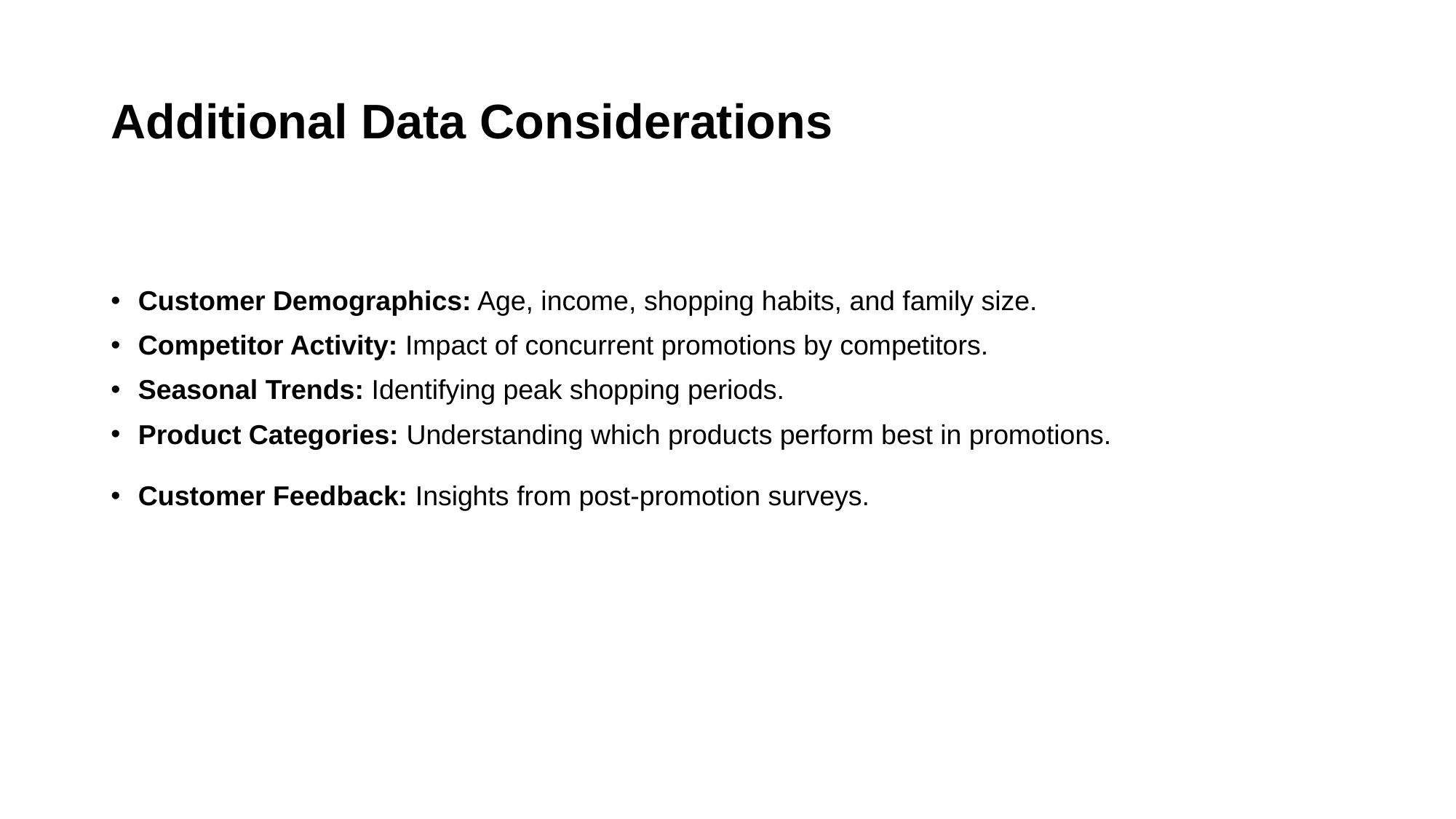

# Additional Data Considerations
Customer Demographics: Age, income, shopping habits, and family size.
Competitor Activity: Impact of concurrent promotions by competitors.
Seasonal Trends: Identifying peak shopping periods.
Product Categories: Understanding which products perform best in promotions.
Customer Feedback: Insights from post-promotion surveys.